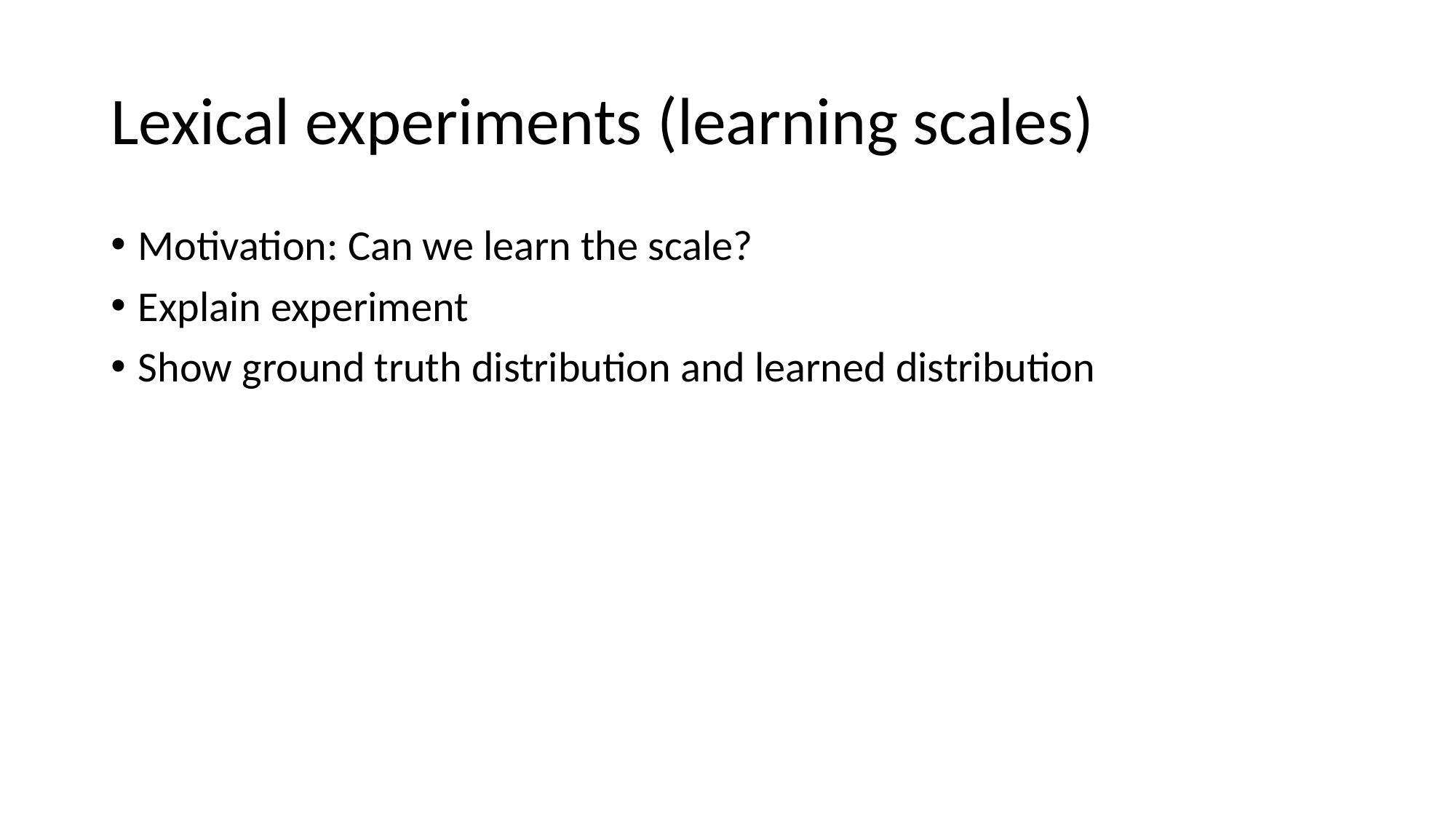

# Lexical experiments (learning scales)
Motivation: Can we learn the scale?
Explain experiment
Show ground truth distribution and learned distribution